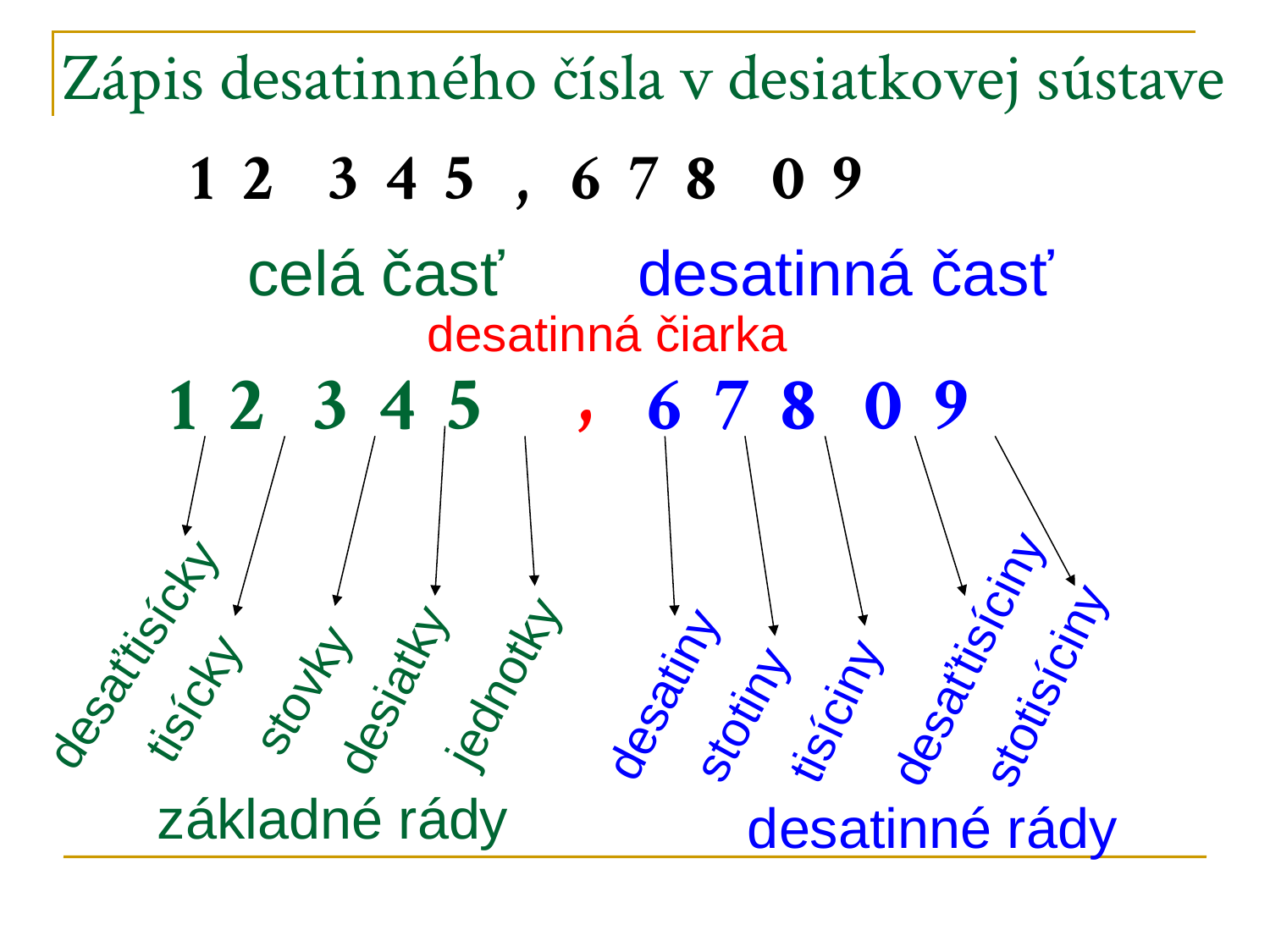

Zápis desatinného čísla v desiatkovej sústave
      1  2    3  4  5   ,   6  7  8    0  9

celá časť
desatinná časť
desatinná čiarka
,
# 1  2   3  4  5
6  7  8   0  9

desaťtisícky
desaťtisíciny
stotisíciny
desatiny
jednotky
stovky
desiatky
stotiny
tisíciny
tisícky
základné rády
desatinné rády